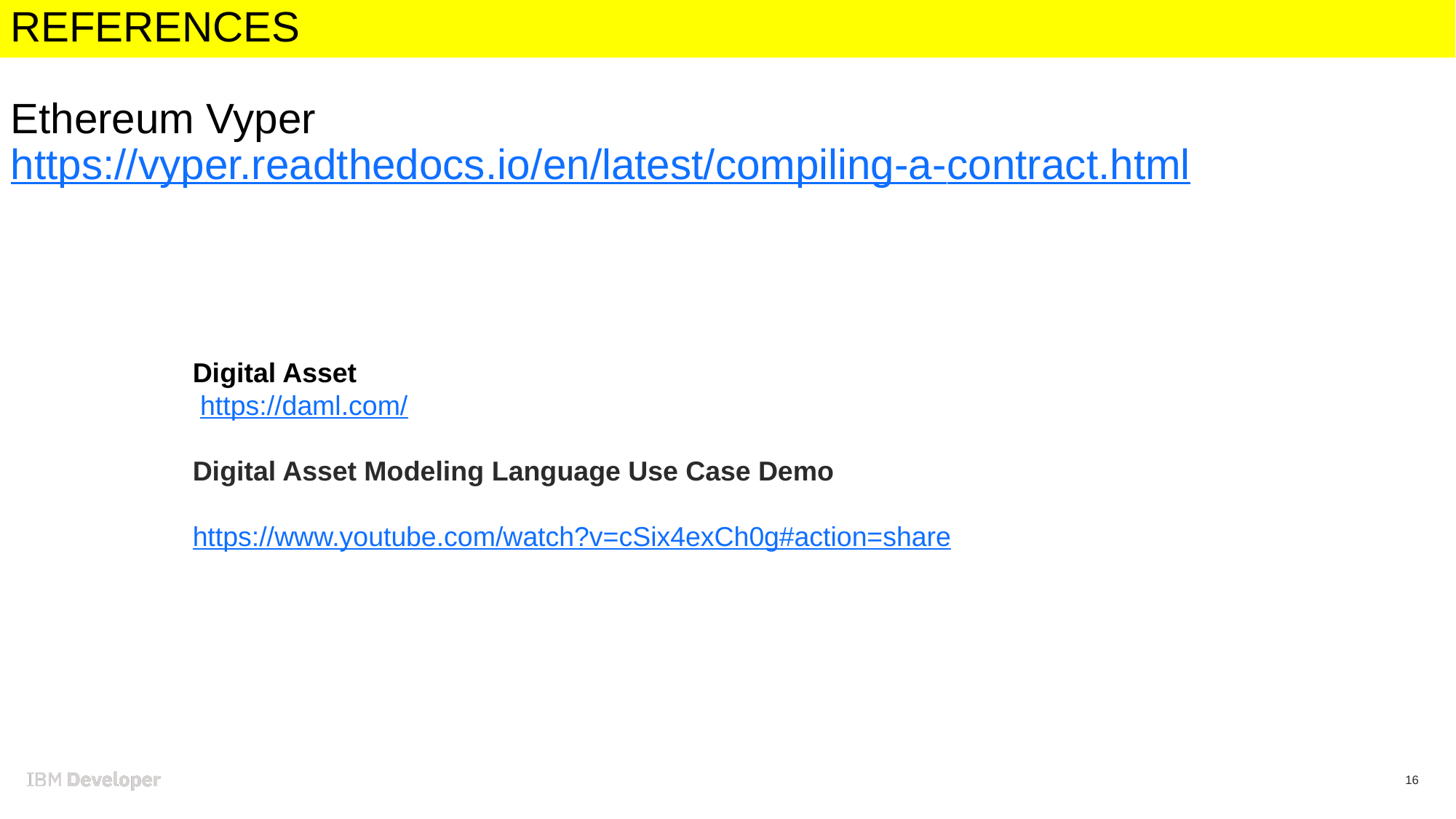

REFERENCES
Ethereum Vyper
https://vyper.readthedocs.io/en/latest/compiling-a-contract.html

Digital Asset
 https://daml.com/

Digital Asset Modeling Language Use Case Demo

https://www.youtube.com/watch?v=cSix4exCh0g#action=share

16